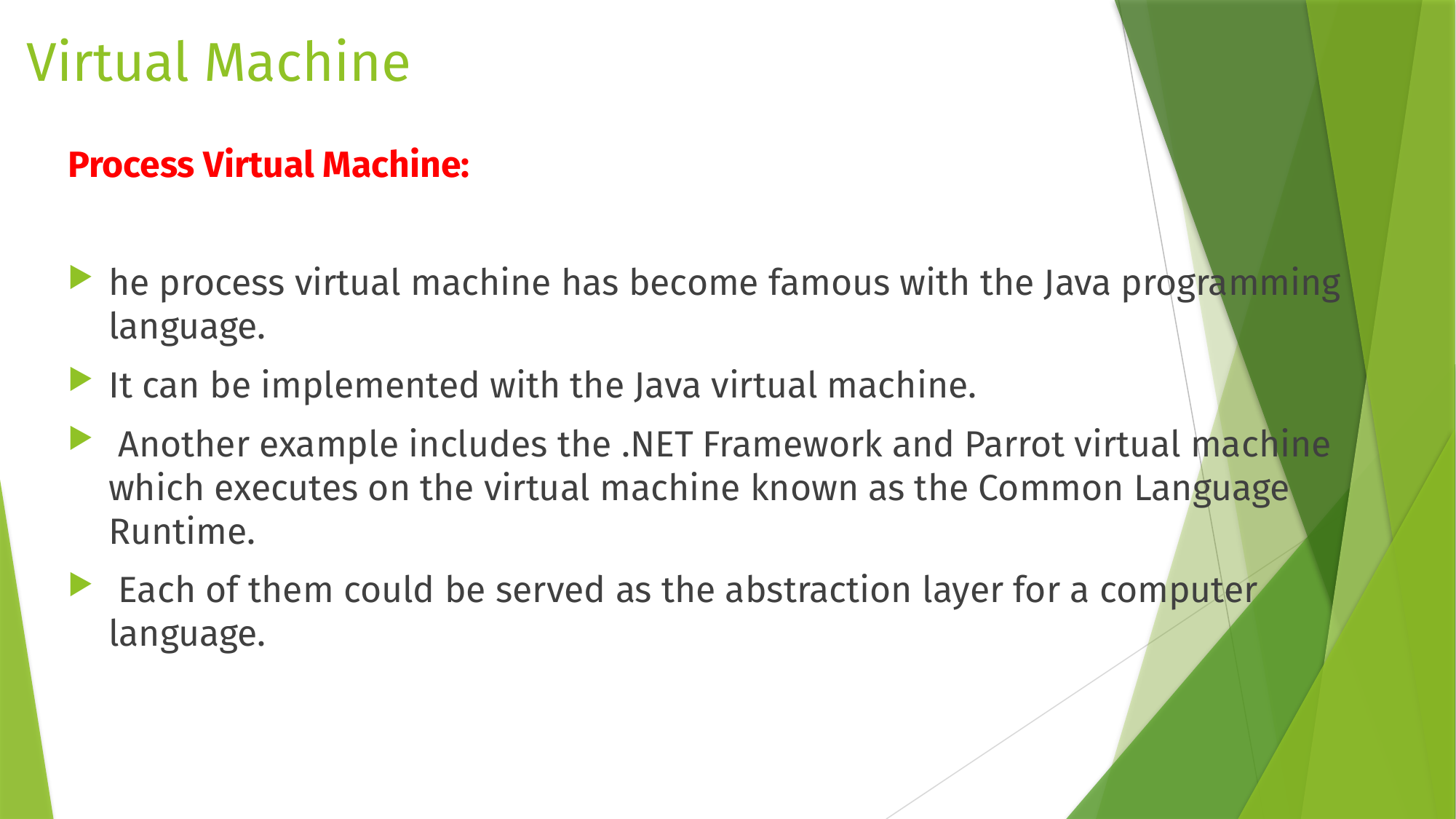

# Virtual Machine
Process Virtual Machine:

he process virtual machine has become famous with the Java programming language.
It can be implemented with the Java virtual machine.
 Another example includes the .NET Framework and Parrot virtual machine which executes on the virtual machine known as the Common Language Runtime.
 Each of them could be served as the abstraction layer for a computer language.